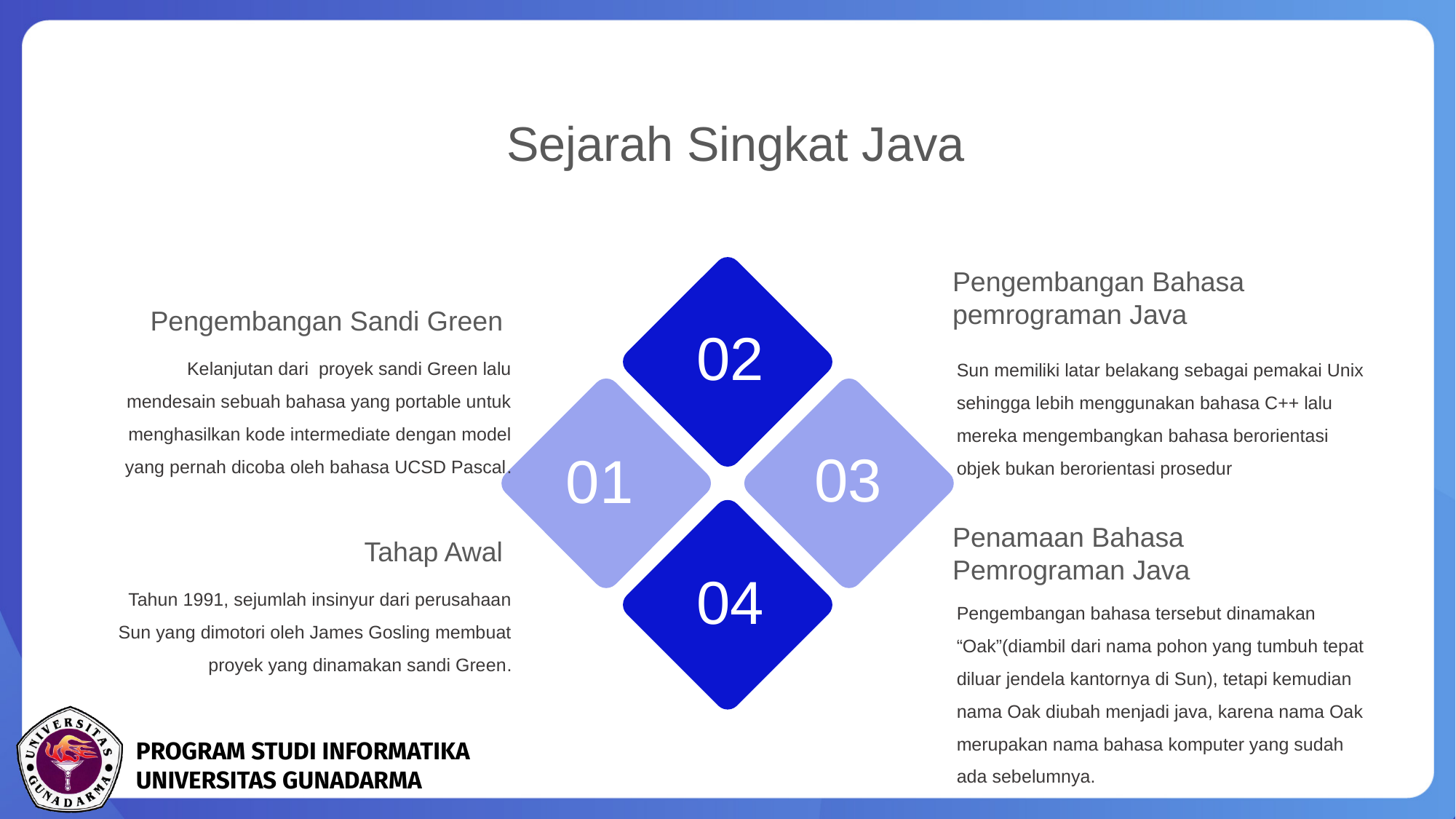

Sejarah Singkat Java
Pengembangan Bahasa pemrograman Java

Pengembangan Sandi Green
02
Kelanjutan dari  proyek sandi Green lalu mendesain sebuah bahasa yang portable untuk menghasilkan kode intermediate dengan model yang pernah dicoba oleh bahasa UCSD Pascal.
Sun memiliki latar belakang sebagai pemakai Unix sehingga lebih menggunakan bahasa C++ lalu mereka mengembangkan bahasa berorientasi objek bukan berorientasi prosedur

03
01
Penamaan Bahasa Pemrograman Java

Tahap Awal
04
Tahun 1991, sejumlah insinyur dari perusahaan Sun yang dimotori oleh James Gosling membuat proyek yang dinamakan sandi Green.
Pengembangan bahasa tersebut dinamakan “Oak”(diambil dari nama pohon yang tumbuh tepat diluar jendela kantornya di Sun), tetapi kemudian nama Oak diubah menjadi java, karena nama Oak merupakan nama bahasa komputer yang sudah ada sebelumnya.